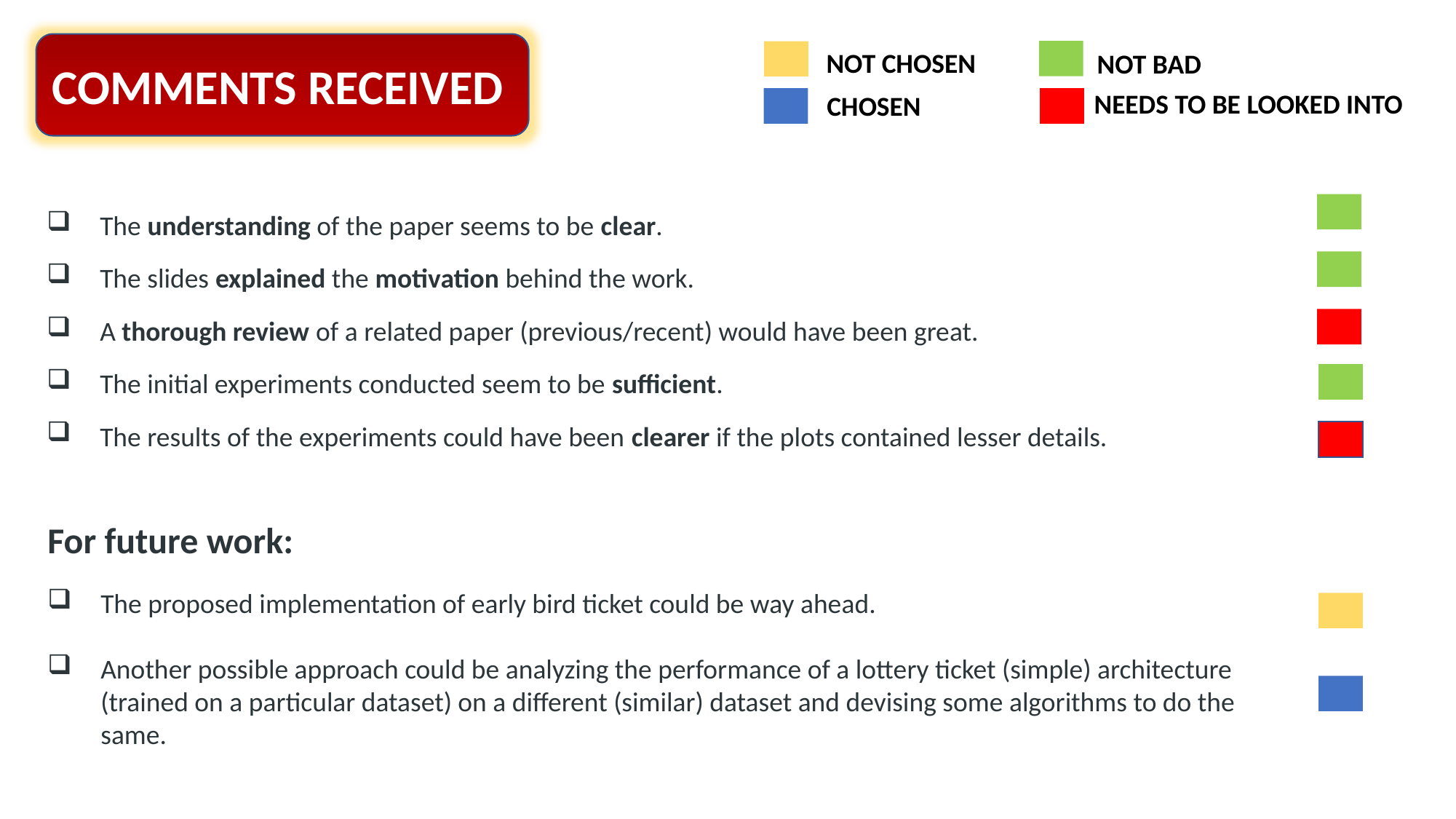

COMMENTS RECEIVED
NOT CHOSEN

NOT BAD

NEEDS TO BE LOOKED INTO
CHOSEN

The understanding of the paper seems to be clear.

The slides explained the motivation behind the work.

A thorough review of a related paper (previous/recent) would have been great.

The initial experiments conducted seem to be sufficient.

The results of the experiments could have been clearer if the plots contained lesser details.

For future work:

The proposed implementation of early bird ticket could be way ahead.

Another possible approach could be analyzing the performance of a lottery ticket (simple) architecture (trained on a particular dataset) on a different (similar) dataset and devising some algorithms to do the same.